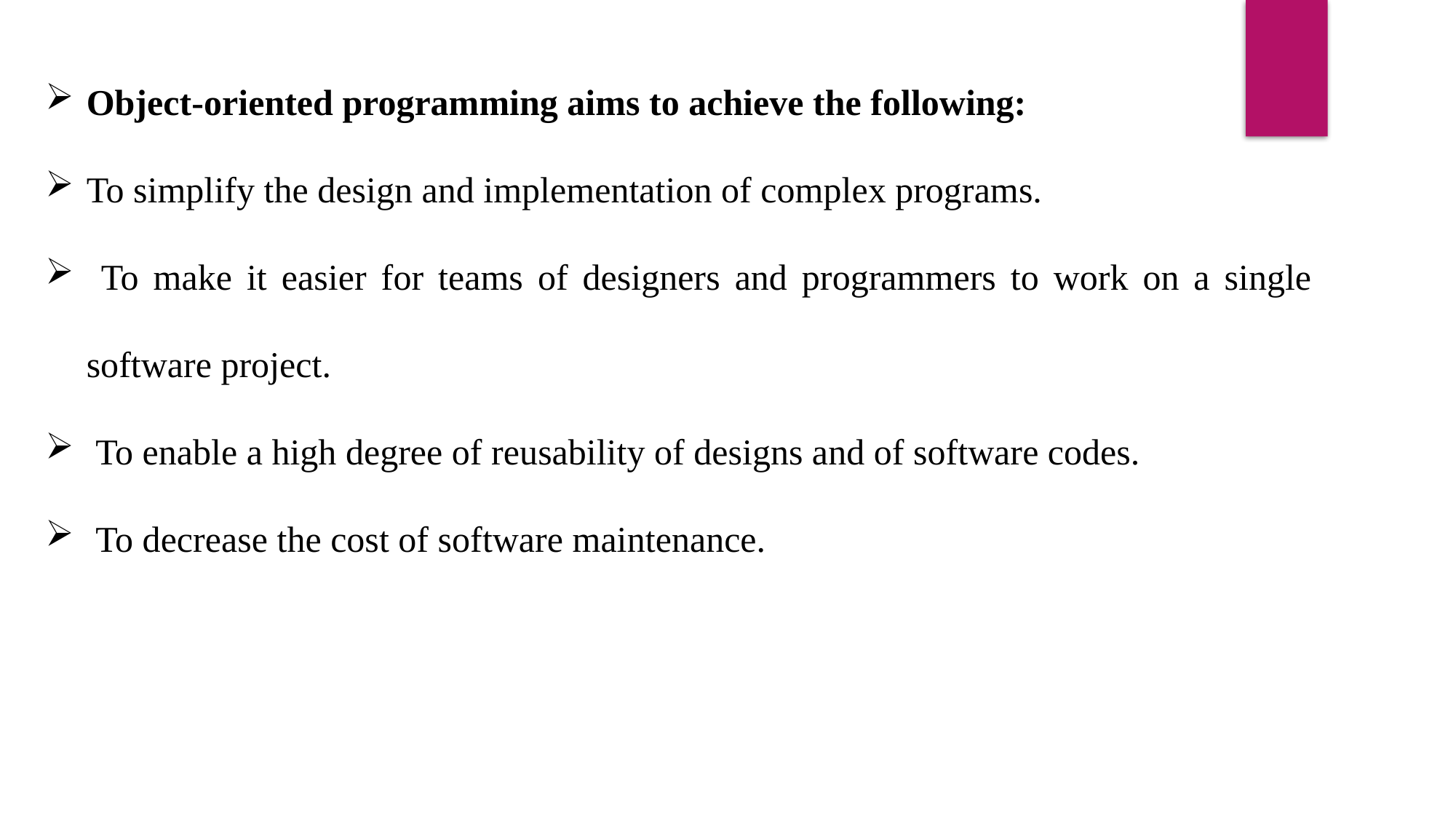

Object-oriented programming aims to achieve the following:
To simplify the design and implementation of complex programs.
 To make it easier for teams of designers and programmers to work on a single software project.
 To enable a high degree of reusability of designs and of software codes.
 To decrease the cost of software maintenance.